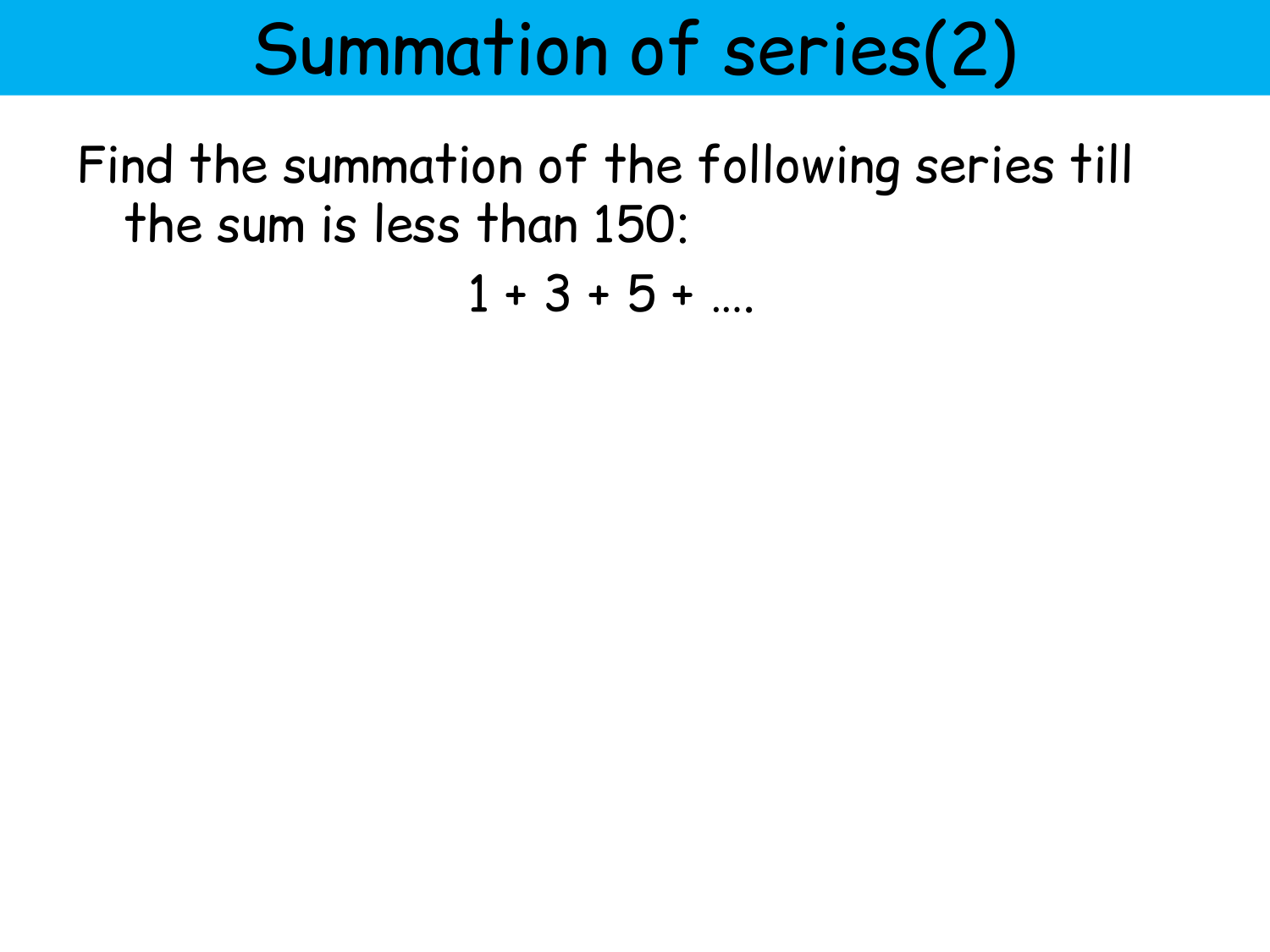

# Summation of series(2)
Find the summation of the following series till the sum is less than 150:
1 + 3 + 5 + ….